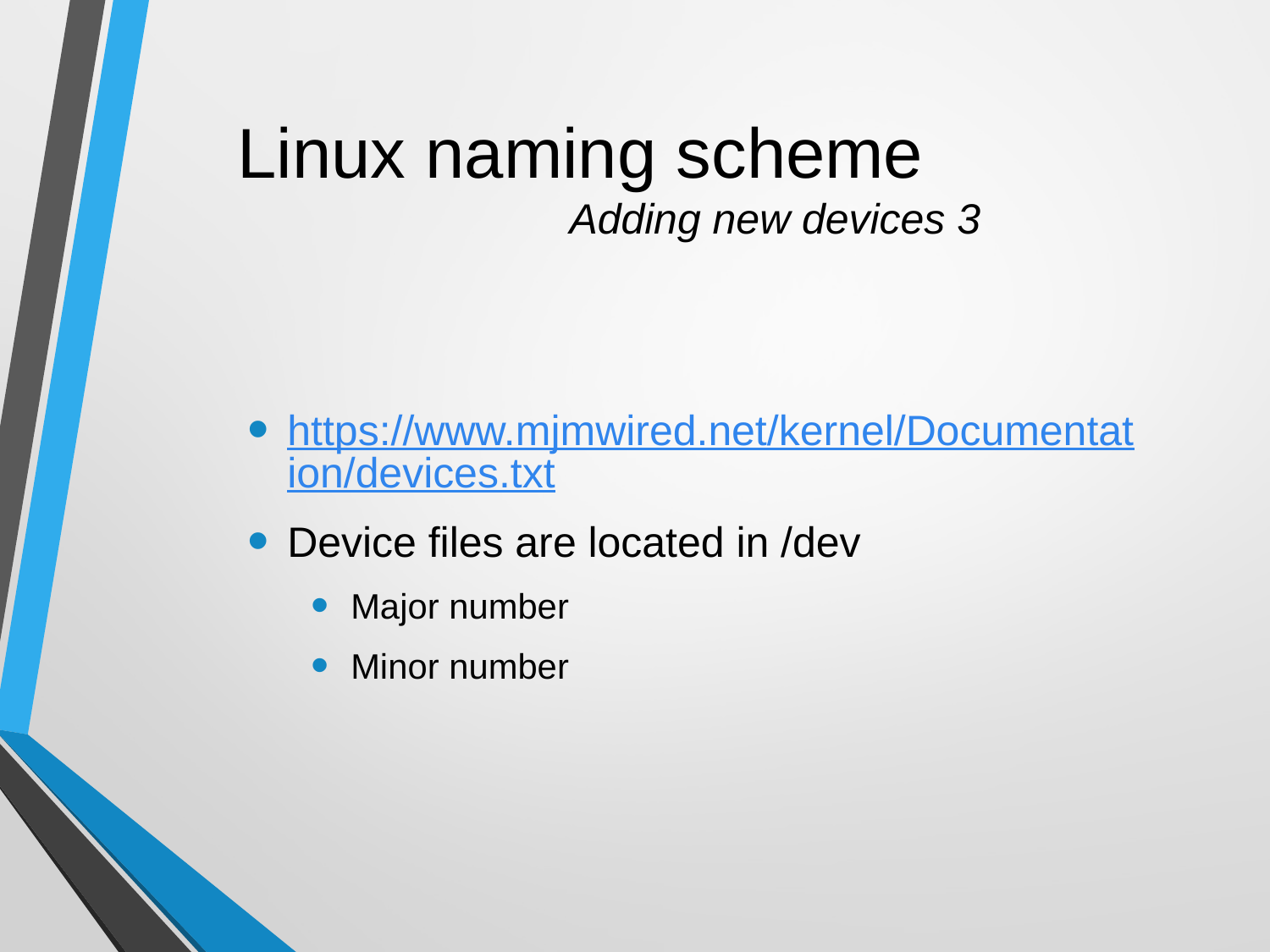

# Linux naming scheme Adding new devices 3
https://www.mjmwired.net/kernel/Documentation/devices.txt
Device files are located in /dev
Major number
Minor number